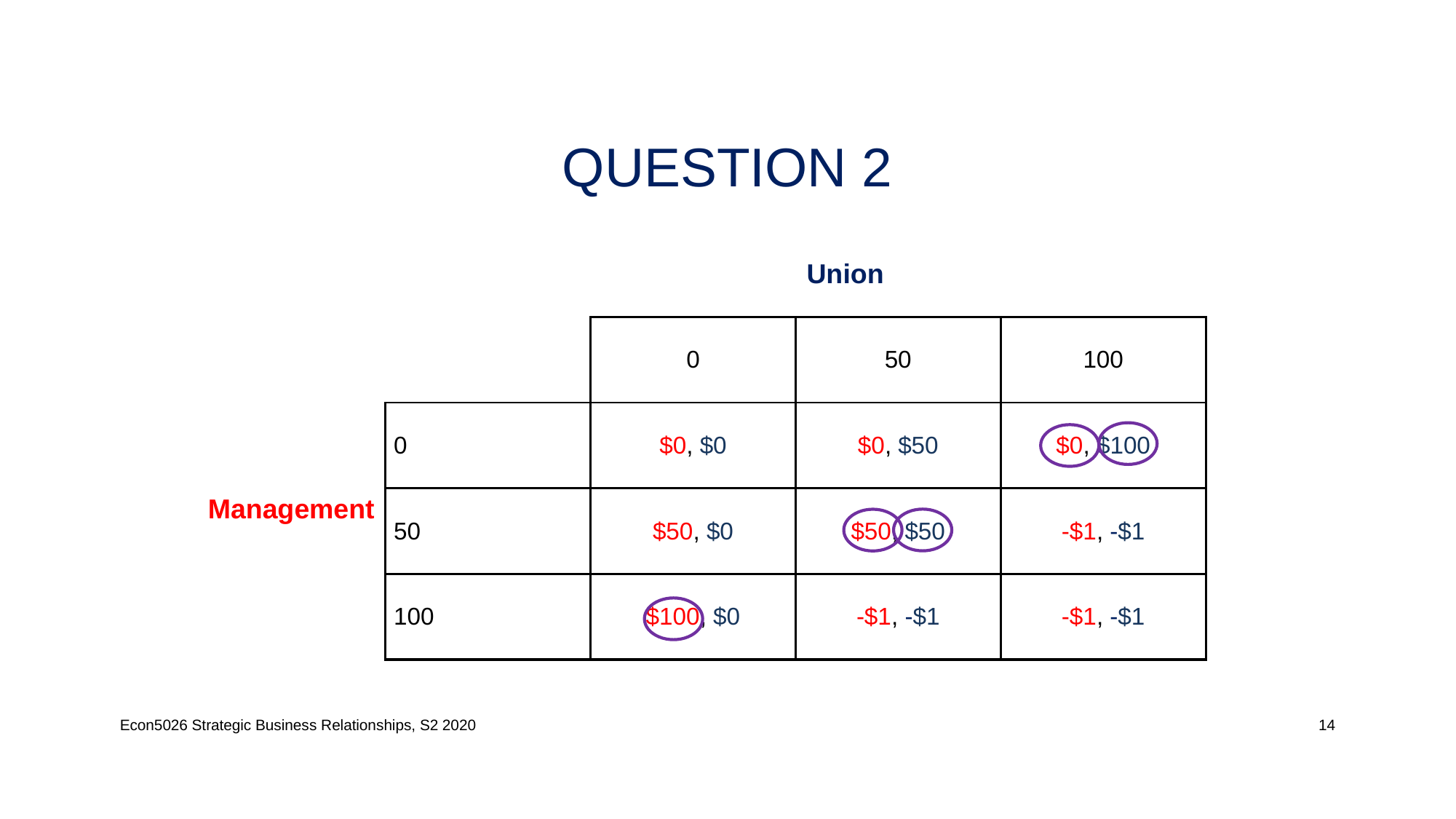

# Question 2
|  |  |  | Union |  |
| --- | --- | --- | --- | --- |
|  |  | 0 | 50 | 100 |
|  | 0 | $0, $0 | $0, $50 | $0, $100 |
| Management | 50 | $50, $0 | $50, $50 | -$1, -$1 |
|  | 100 | $100, $0 | -$1, -$1 | -$1, -$1 |

Econ5026 Strategic Business Relationships, S2 2020
14